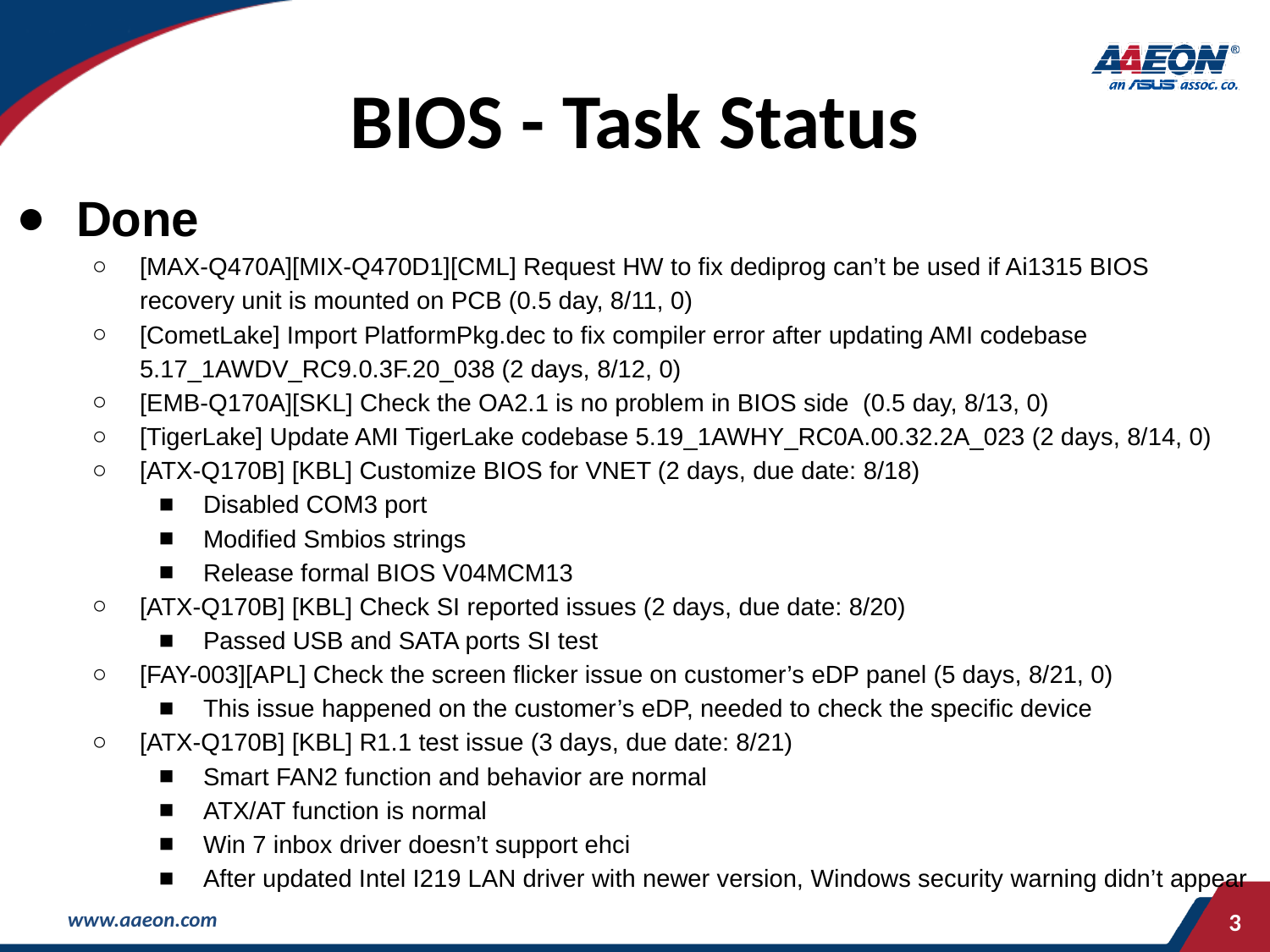

BIOS - Task Status
Done
[MAX-Q470A][MIX-Q470D1][CML] Request HW to fix dediprog can’t be used if Ai1315 BIOS recovery unit is mounted on PCB (0.5 day, 8/11, 0)
[CometLake] Import PlatformPkg.dec to fix compiler error after updating AMI codebase 5.17_1AWDV_RC9.0.3F.20_038 (2 days, 8/12, 0)
[EMB-Q170A][SKL] Check the OA2.1 is no problem in BIOS side  (0.5 day, 8/13, 0)
[TigerLake] Update AMI TigerLake codebase 5.19_1AWHY_RC0A.00.32.2A_023 (2 days, 8/14, 0)
[ATX-Q170B] [KBL] Customize BIOS for VNET (2 days, due date: 8/18)
Disabled COM3 port
Modified Smbios strings
Release formal BIOS V04MCM13
[ATX-Q170B] [KBL] Check SI reported issues (2 days, due date: 8/20)
Passed USB and SATA ports SI test
[FAY-003][APL] Check the screen flicker issue on customer’s eDP panel (5 days, 8/21, 0)
This issue happened on the customer’s eDP, needed to check the specific device
[ATX-Q170B] [KBL] R1.1 test issue (3 days, due date: 8/21)
Smart FAN2 function and behavior are normal
ATX/AT function is normal
Win 7 inbox driver doesn’t support ehci
After updated Intel I219 LAN driver with newer version, Windows security warning didn’t appear

3